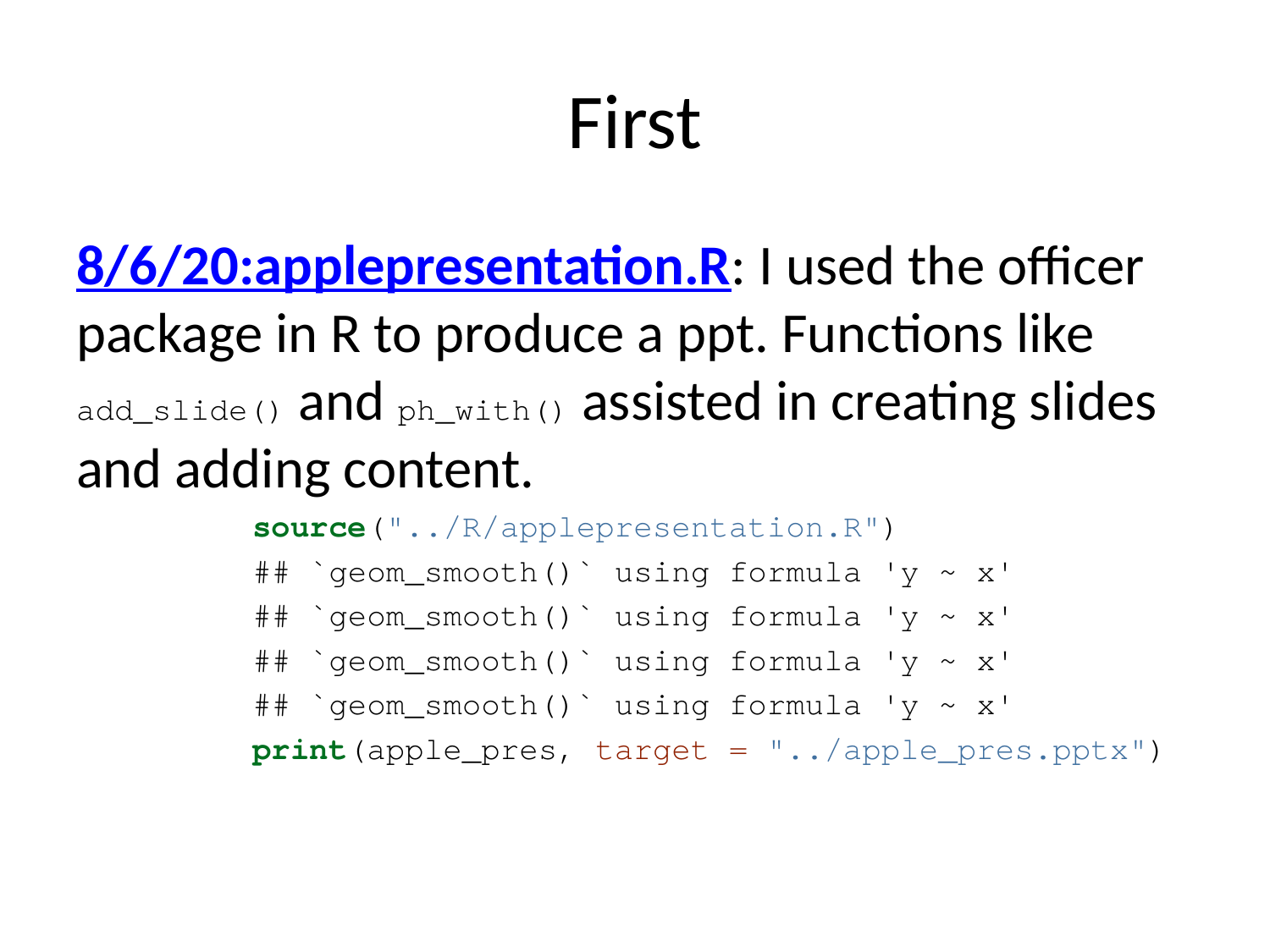

# First
8/6/20:applepresentation.R: I used the officer package in R to produce a ppt. Functions like add_slide() and ph_with() assisted in creating slides and adding content.
source("../R/applepresentation.R")
## `geom_smooth()` using formula 'y ~ x'
## `geom_smooth()` using formula 'y ~ x'
## `geom_smooth()` using formula 'y ~ x'
## `geom_smooth()` using formula 'y ~ x'
print(apple_pres, target = "../apple_pres.pptx")